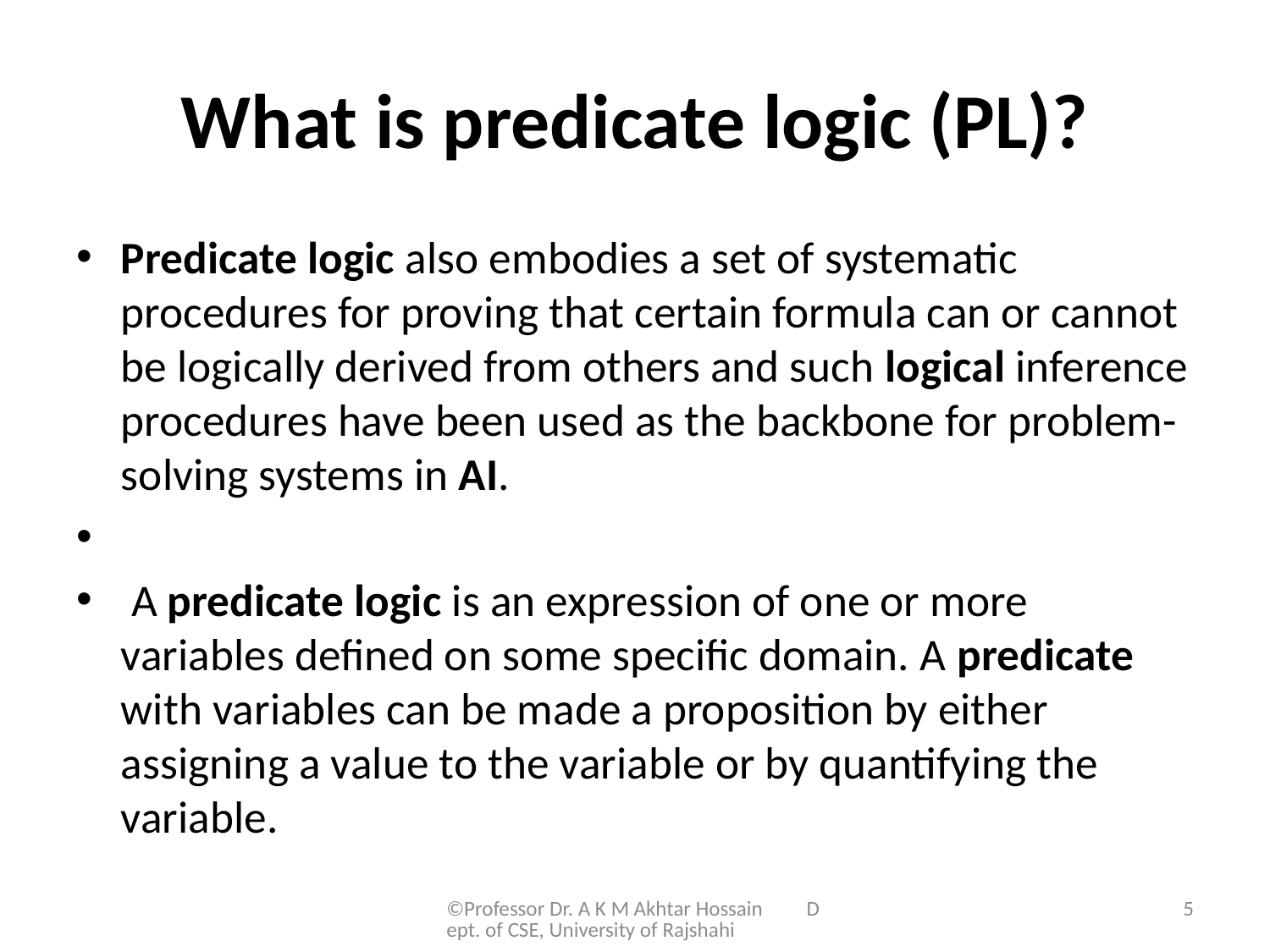

# What is predicate logic (PL)?
Predicate logic also embodies a set of systematic procedures for proving that certain formula can or cannot be logically derived from others and such logical inference procedures have been used as the backbone for problem-solving systems in AI.

 A predicate logic is an expression of one or more variables defined on some specific domain. A predicate with variables can be made a proposition by either assigning a value to the variable or by quantifying the variable.

©Professor Dr. A K M Akhtar Hossain         Dept. of CSE, University of Rajshahi
5